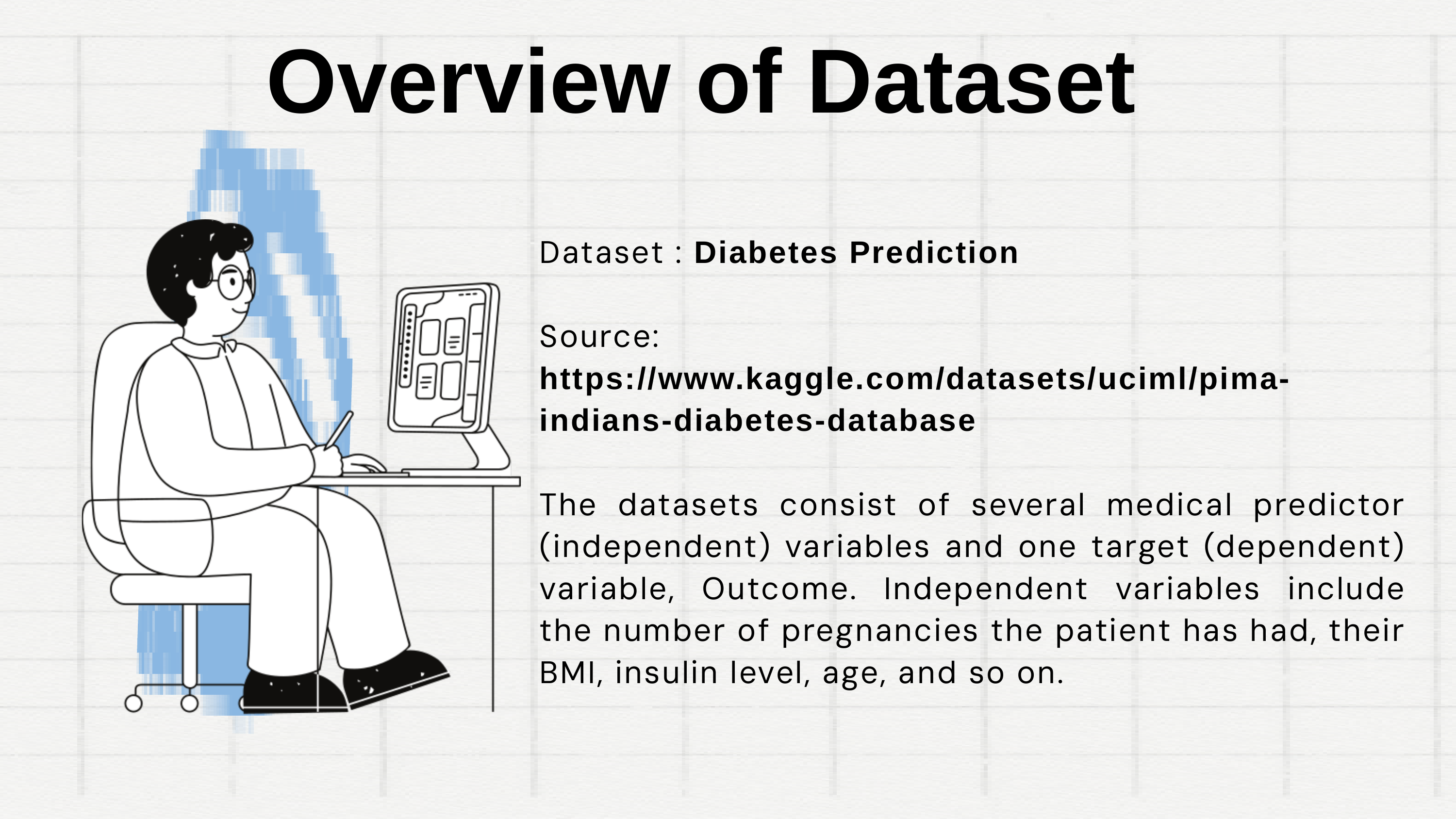

Overview of Dataset

Dataset : Diabetes Prediction

Source: https://www.kaggle.com/datasets/uciml/pima-indians-diabetes-database

The datasets consist of several medical predictor (independent) variables and one target (dependent) variable, Outcome. Independent variables include the number of pregnancies the patient has had, their BMI, insulin level, age, and so on.